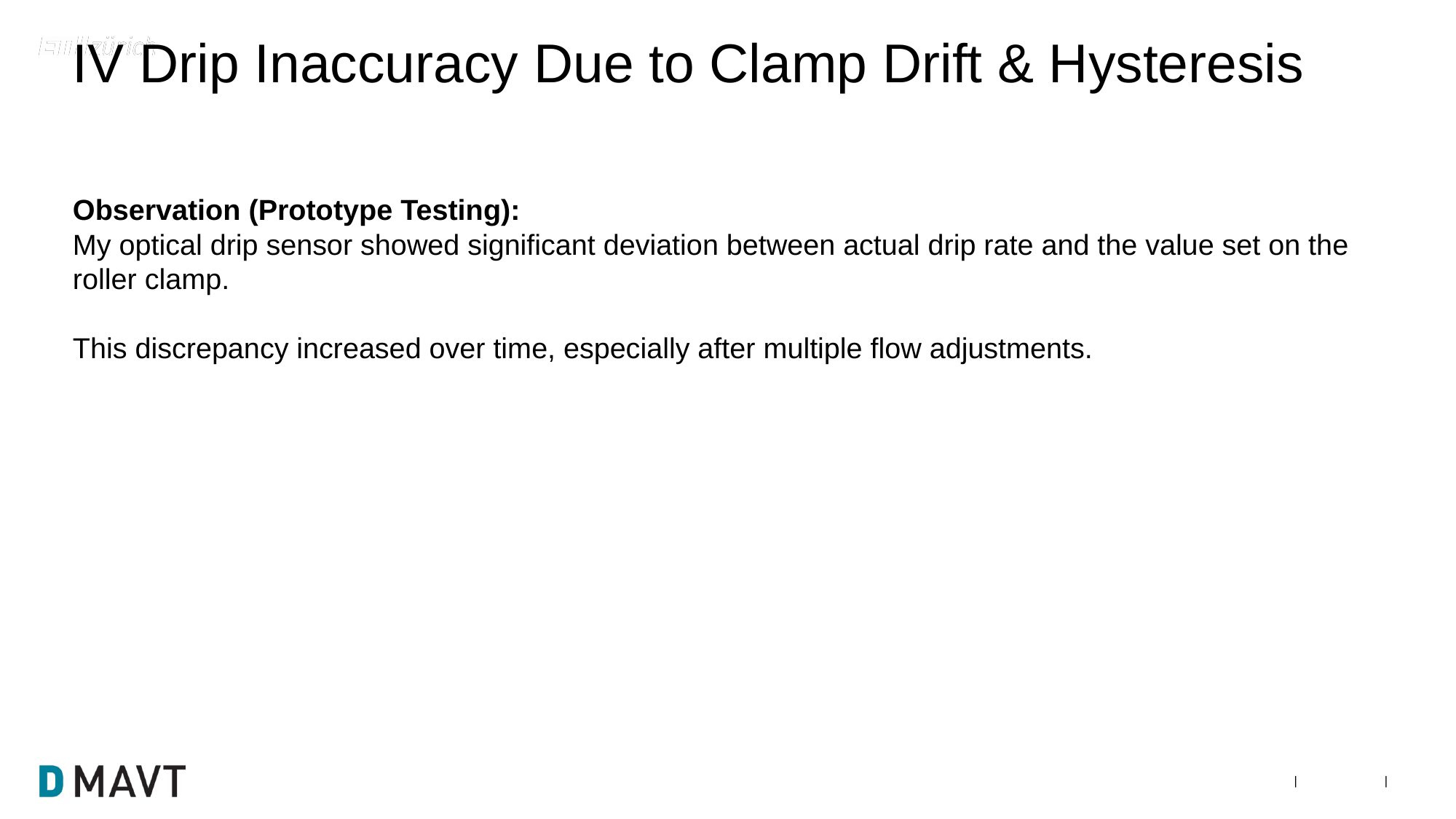

# IV Drip Inaccuracy Due to Clamp Drift & Hysteresis

Observation (Prototype Testing):
My optical drip sensor showed significant deviation between actual drip rate and the value set on the roller clamp.
This discrepancy increased over time, especially after multiple flow adjustments.